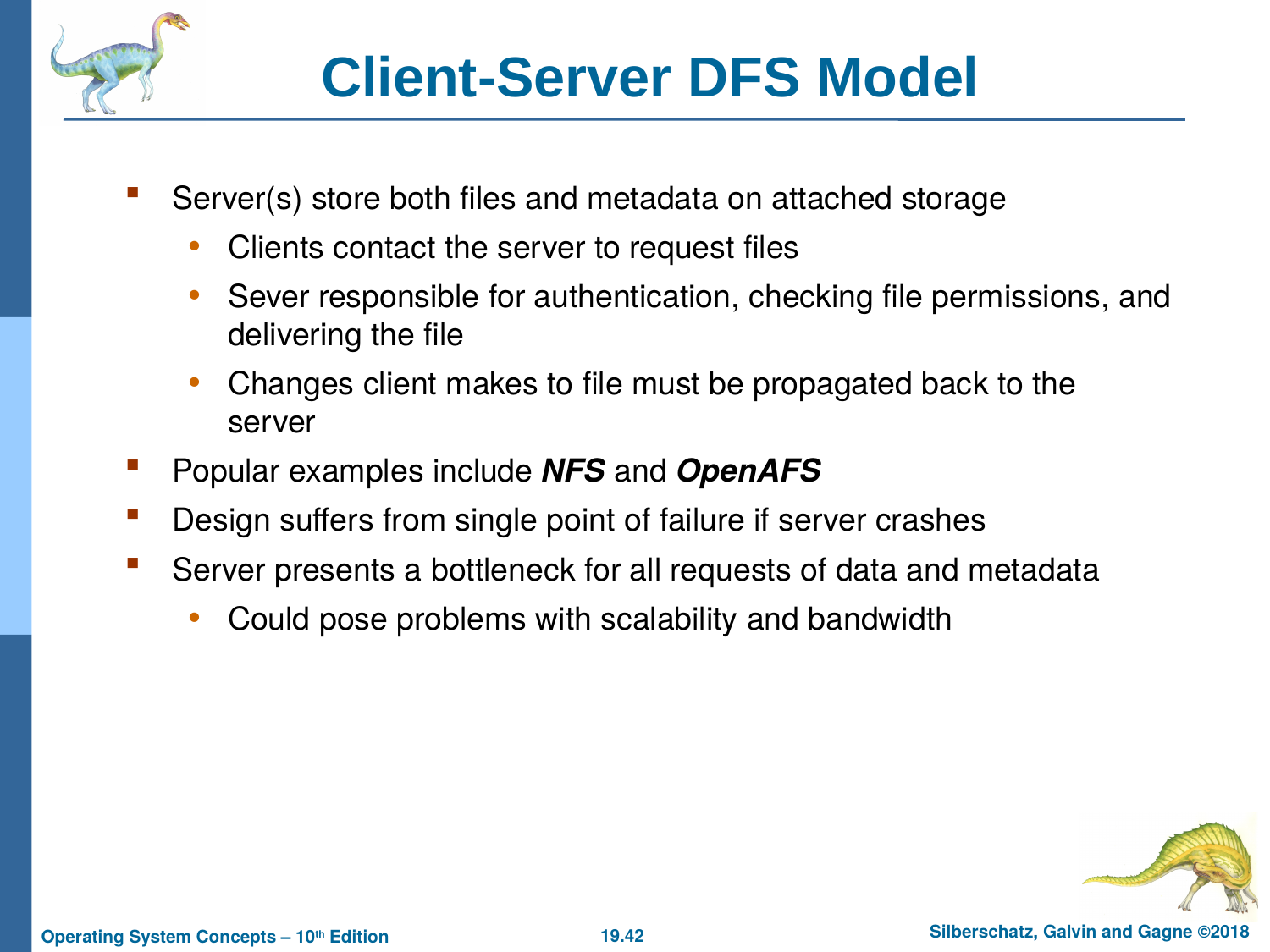

# Client-Server DFS Model
Server(s) store both files and metadata on attached storage
Clients contact the server to request files
Sever responsible for authentication, checking file permissions, and delivering the file
Changes client makes to file must be propagated back to the server
Popular examples include NFS and OpenAFS
Design suffers from single point of failure if server crashes
Server presents a bottleneck for all requests of data and metadata
Could pose problems with scalability and bandwidth